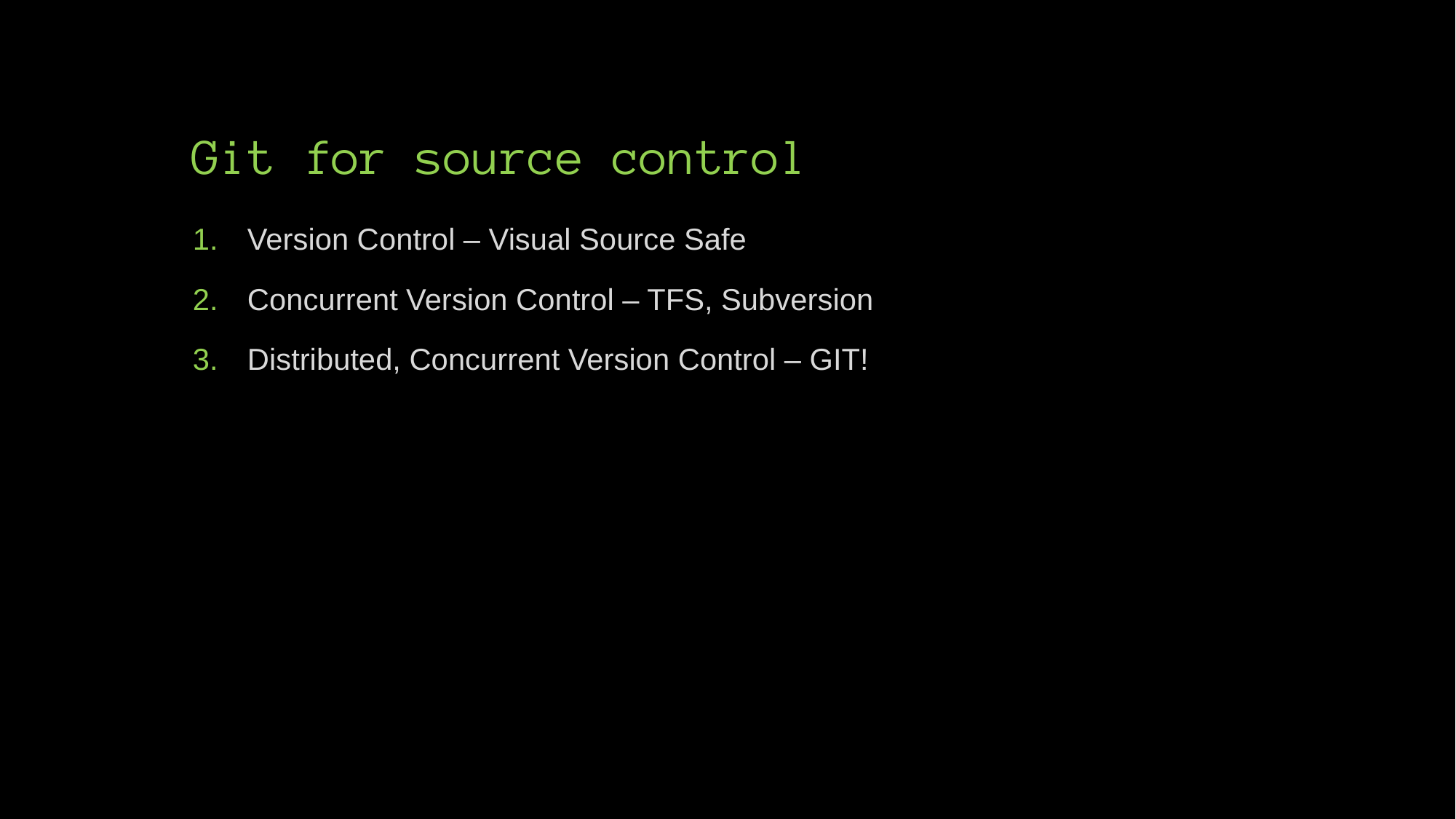

# Git for source control
Version Control – Visual Source Safe
Concurrent Version Control – TFS, Subversion
Distributed, Concurrent Version Control – GIT!